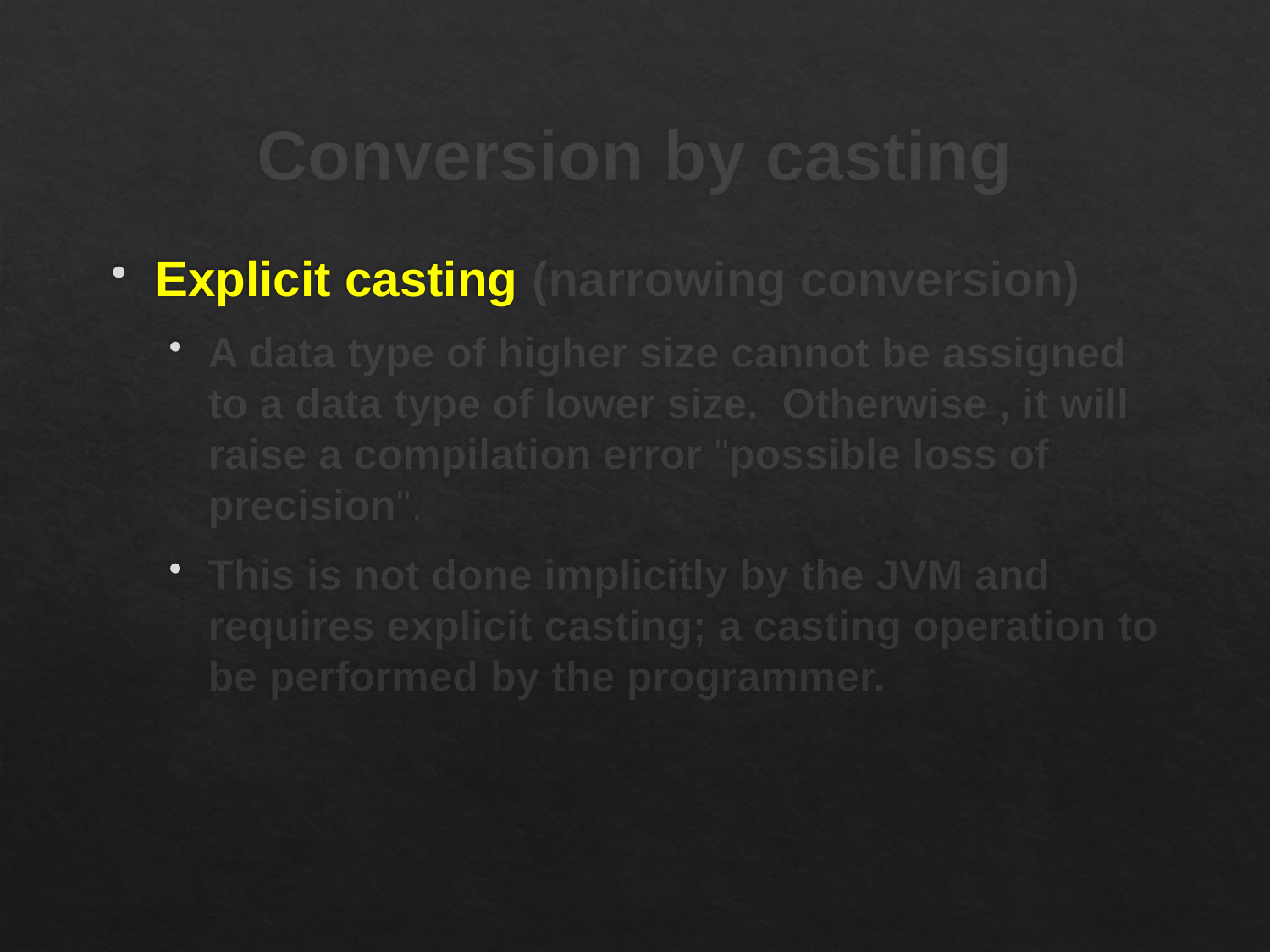

# Conversion by casting
Explicit casting (narrowing conversion)
A data type of higher size cannot be assigned to a data type of lower size.  Otherwise , it will raise a compilation error "possible loss of precision".
This is not done implicitly by the JVM and requires explicit casting; a casting operation to be performed by the programmer.